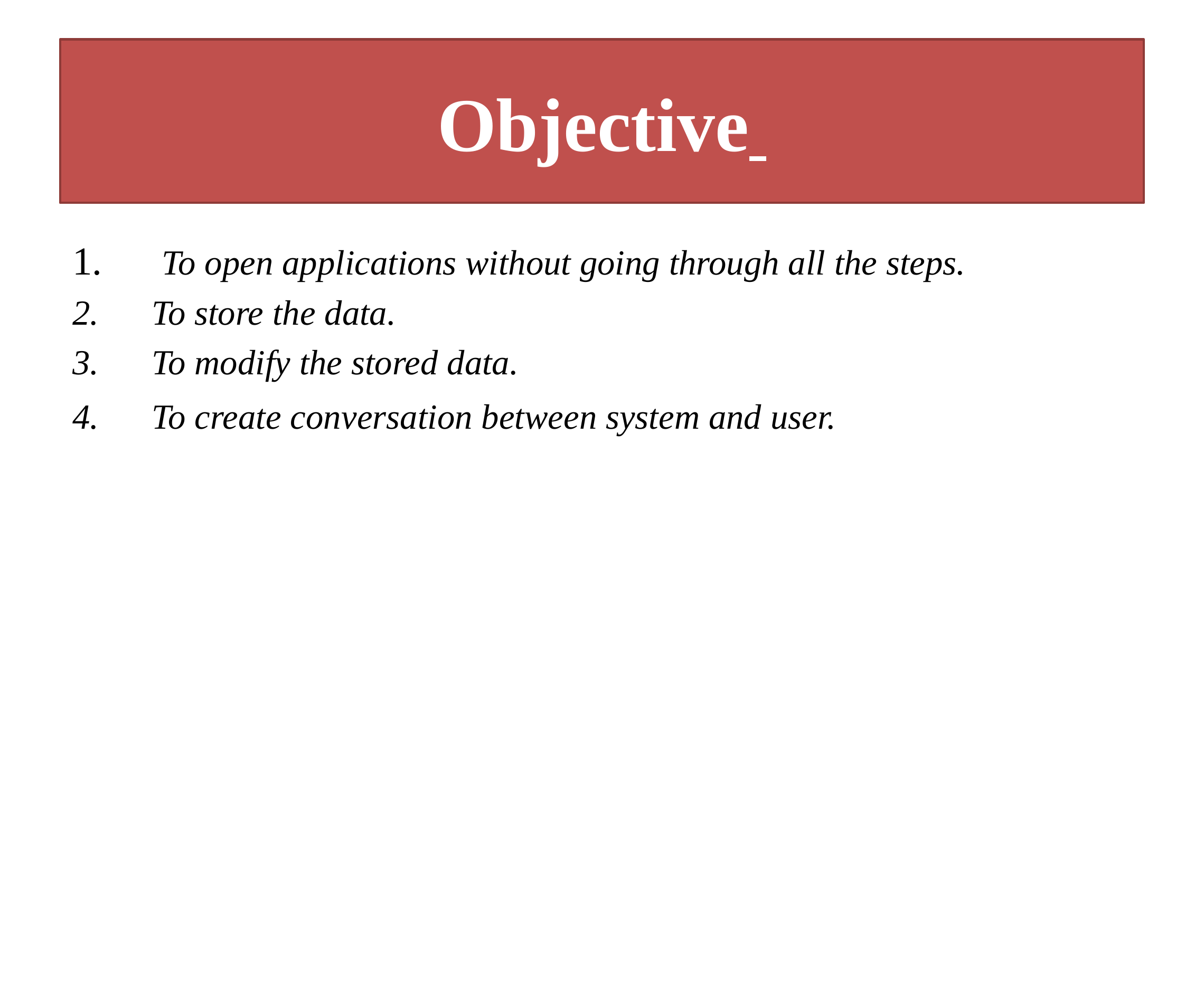

# Objective
 To open applications without going through all the steps.
To store the data.
To modify the stored data.
To create conversation between system and user.